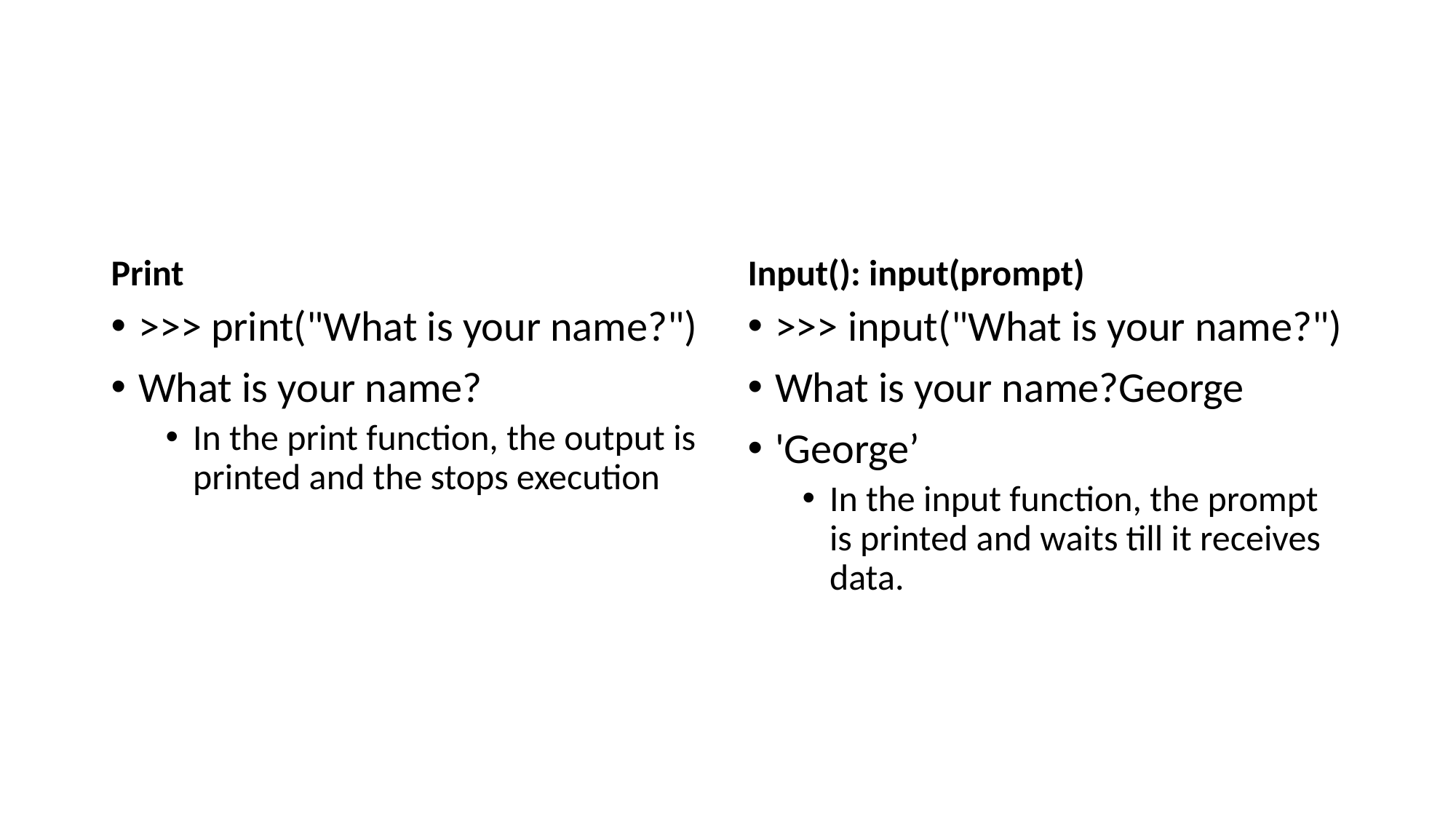

#
Print
Input(): input(prompt)
>>> print("What is your name?")
What is your name?
In the print function, the output is printed and the stops execution
>>> input("What is your name?")
What is your name?George
'George’
In the input function, the prompt is printed and waits till it receives data.